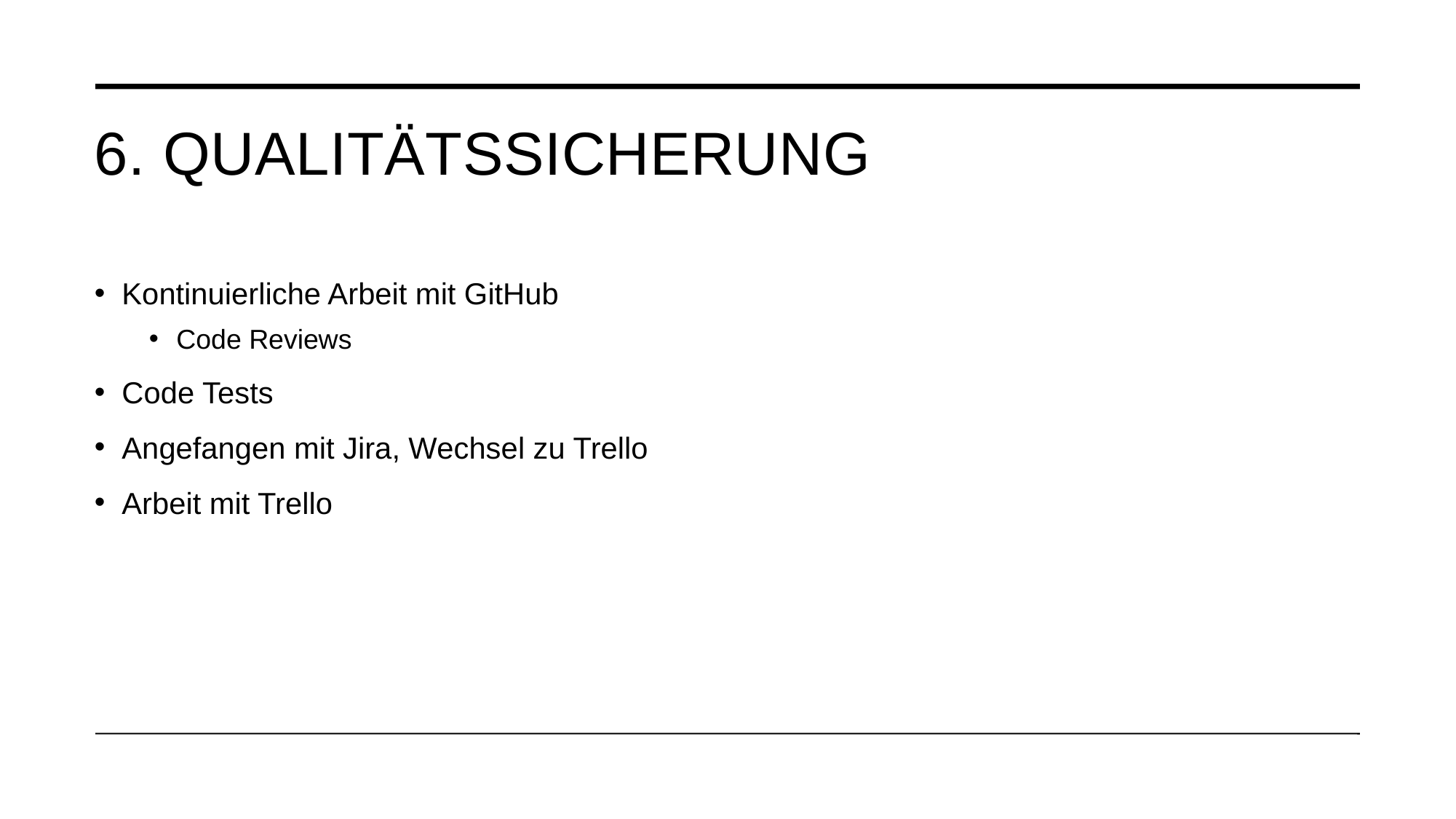

# 6. Qualitätssicherung
Kontinuierliche Arbeit mit GitHub
Code Reviews
Code Tests
Angefangen mit Jira, Wechsel zu Trello
Arbeit mit Trello